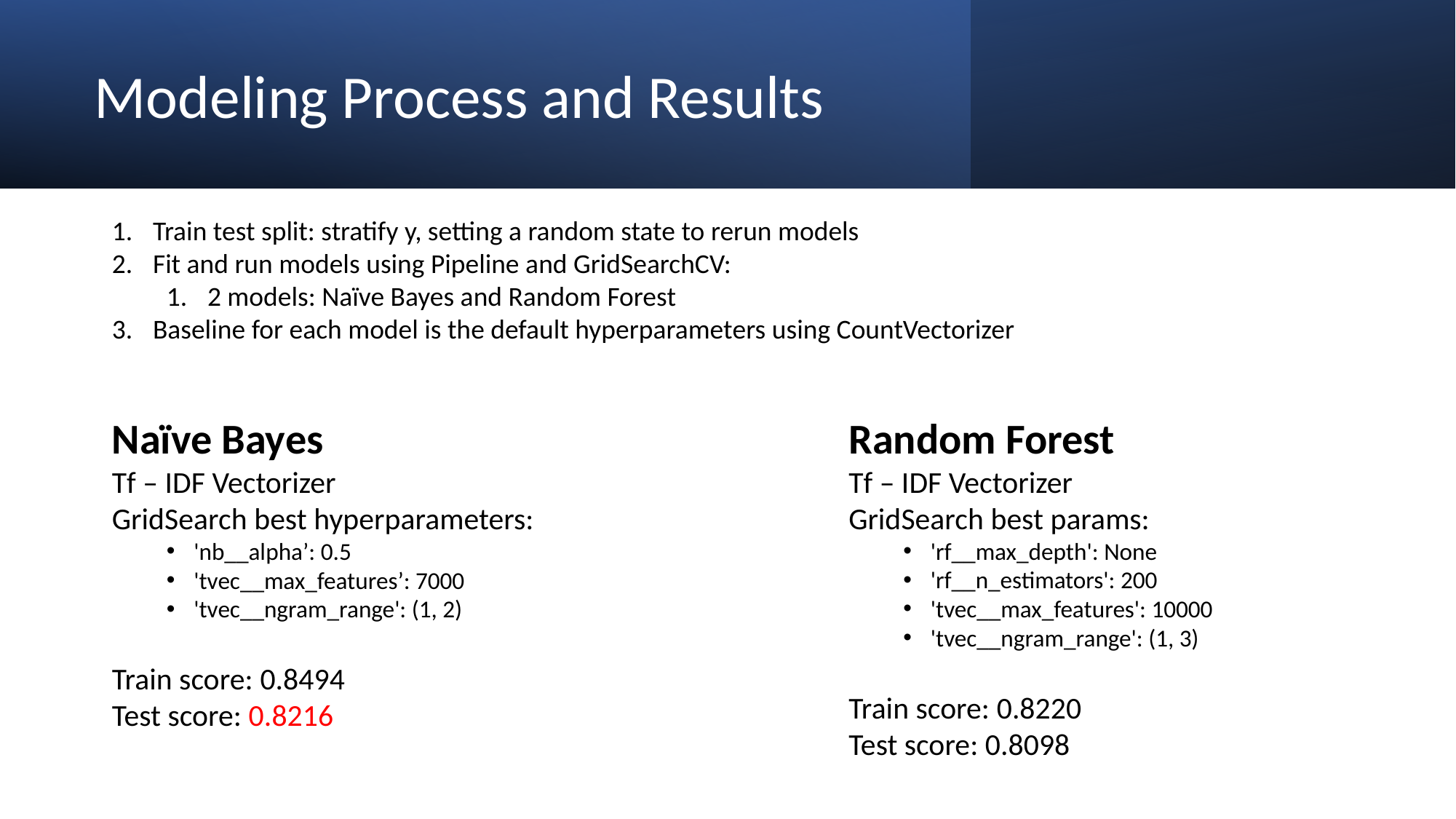

# Modeling Process and Results
Train test split: stratify y, setting a random state to rerun models
Fit and run models using Pipeline and GridSearchCV:
2 models: Naïve Bayes and Random Forest
Baseline for each model is the default hyperparameters using CountVectorizer
Naïve Bayes
Tf – IDF Vectorizer
GridSearch best hyperparameters:
'nb__alpha’: 0.5
'tvec__max_features’: 7000
'tvec__ngram_range': (1, 2)

Train score: 0.8494
Test score: 0.8216

Random Forest
Tf – IDF Vectorizer
GridSearch best params:
'rf__max_depth': None
'rf__n_estimators': 200
'tvec__max_features': 10000
'tvec__ngram_range': (1, 3)

Train score: 0.8220
Test score: 0.8098